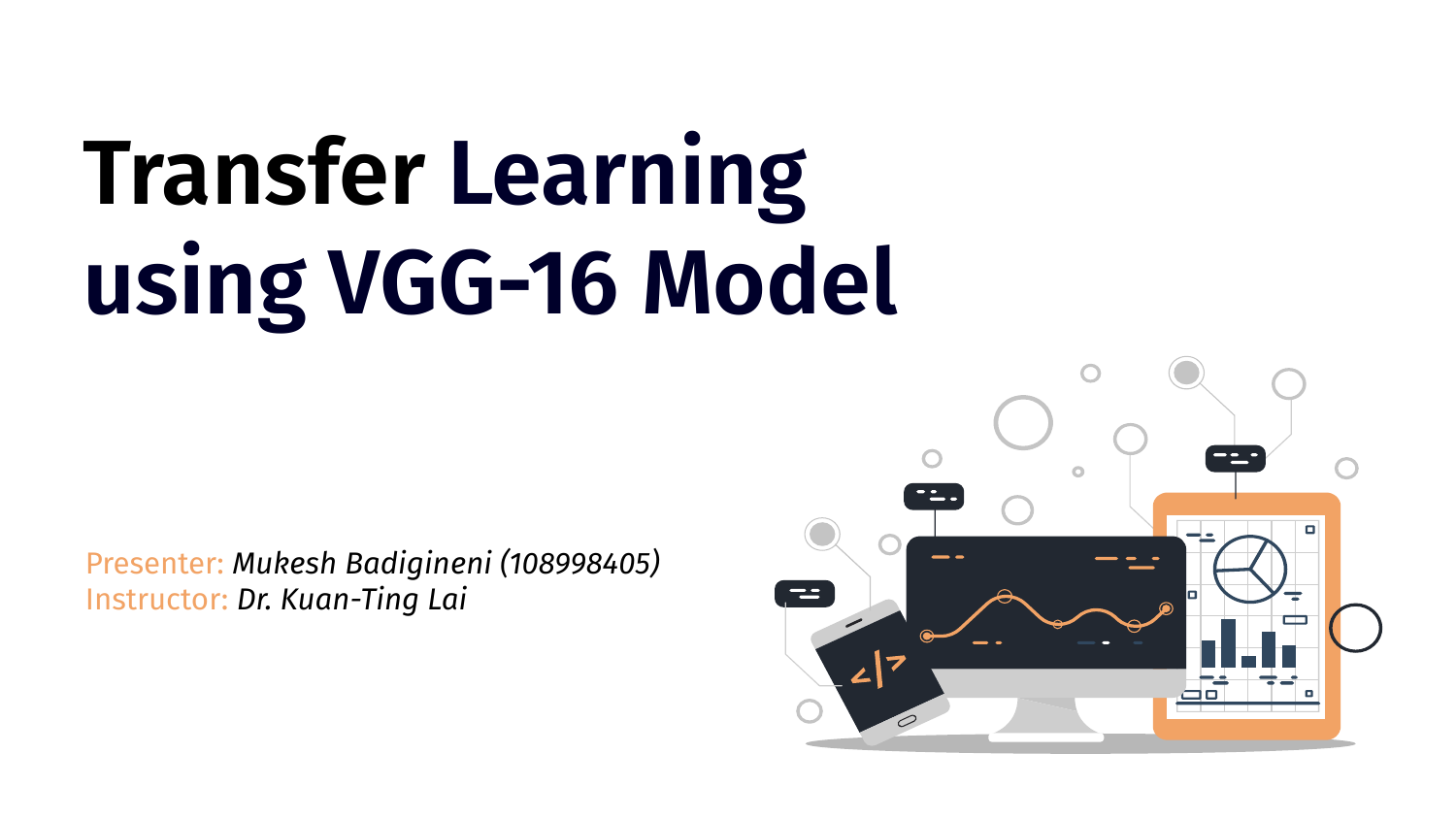

Transfer Learning using VGG-16 Model

Presenter: Mukesh Badigineni (108998405)
Instructor: Dr. Kuan-Ting Lai